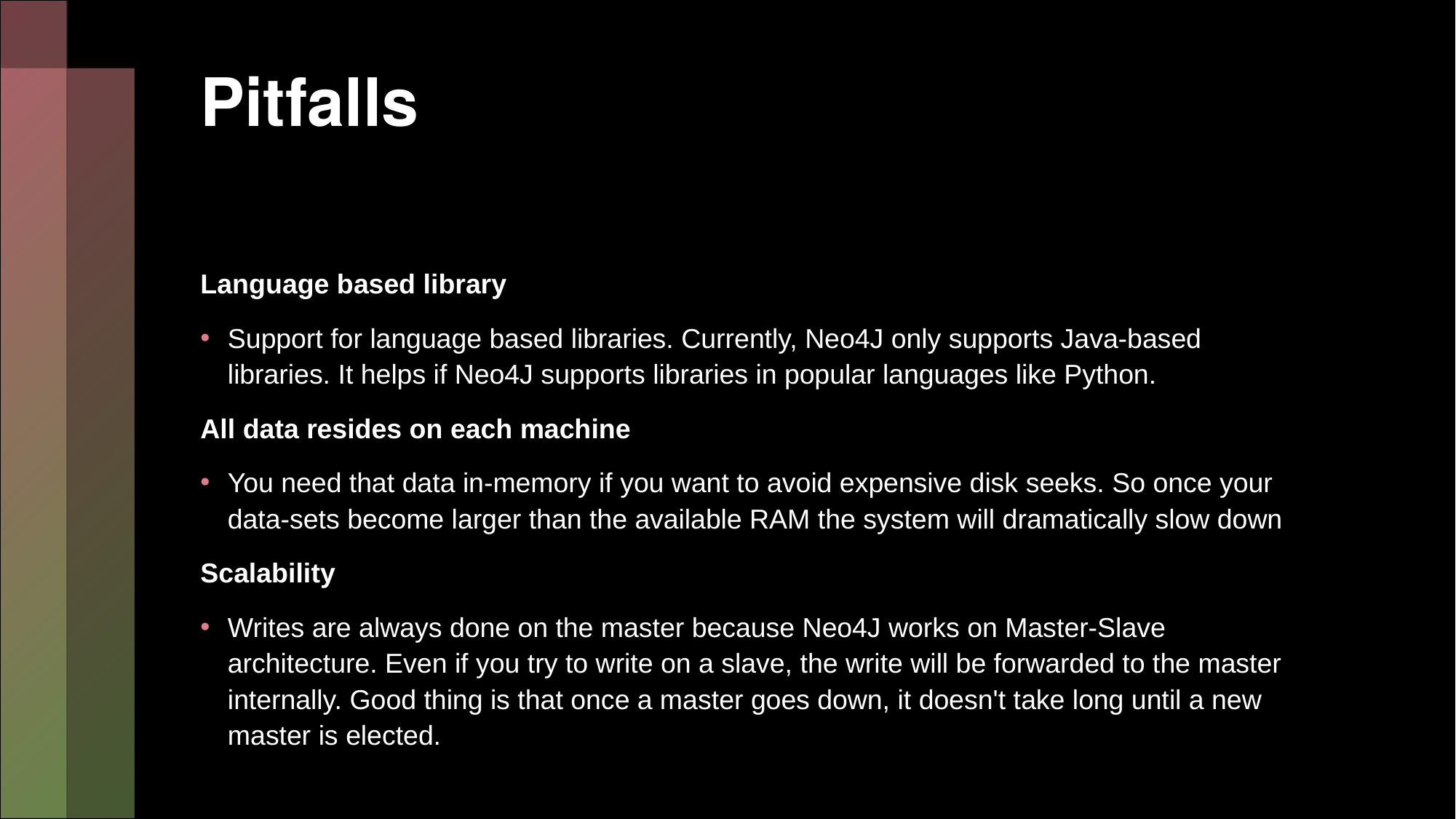

# Pitfalls
Language based library
Support for language based libraries. Currently, Neo4J only supports Java-based libraries. It helps if Neo4J supports libraries in popular languages like Python.
All data resides on each machine
You need that data in-memory if you want to avoid expensive disk seeks. So once your data-sets become larger than the available RAM the system will dramatically slow down
Scalability
Writes are always done on the master because Neo4J works on Master-Slave architecture. Even if you try to write on a slave, the write will be forwarded to the master internally. Good thing is that once a master goes down, it doesn't take long until a new master is elected.